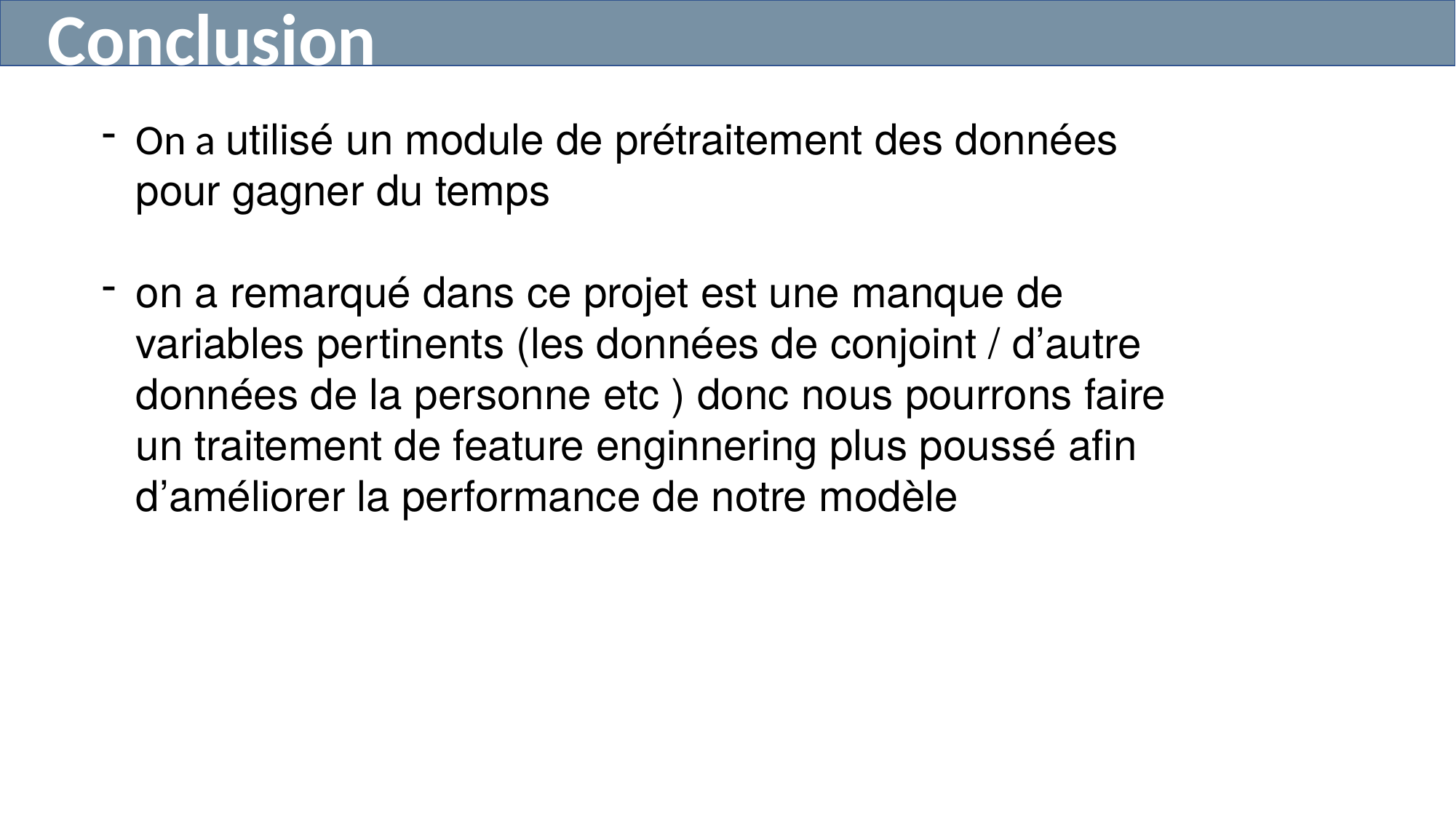

Conclusion
On a utilisé un module de prétraitement des données pour gagner du temps

on a remarqué dans ce projet est une manque de variables pertinents (les données de conjoint / d’autre données de la personne etc ) donc nous pourrons faire un traitement de feature enginnering plus poussé afin d’améliorer la performance de notre modèle

*Source: traité dans les données fournis par FAO